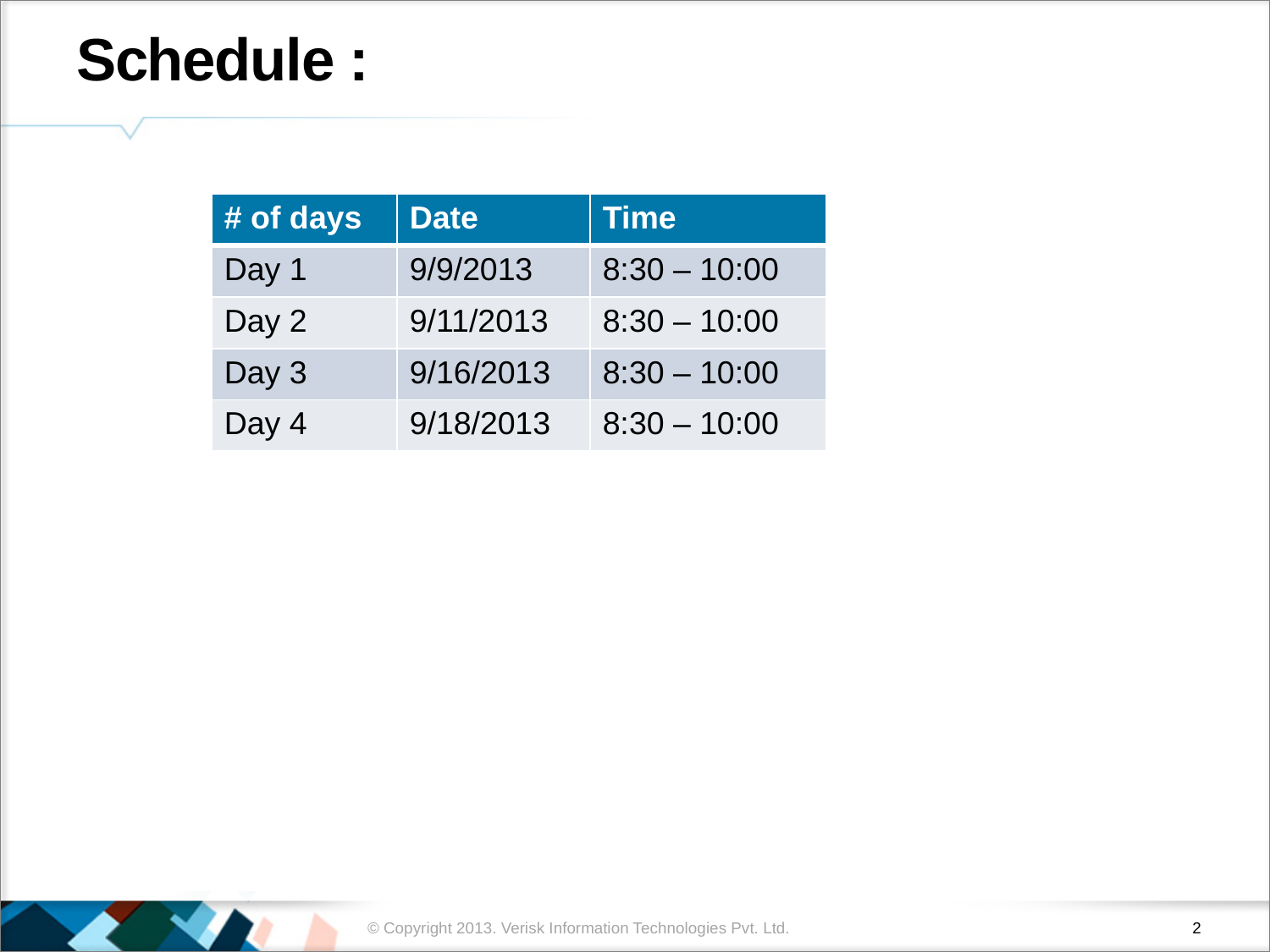

# Schedule :
| # of days | Date | Time |
| --- | --- | --- |
| Day 1 | 9/9/2013 | 8:30 – 10:00 |
| Day 2 | 9/11/2013 | 8:30 – 10:00 |
| Day 3 | 9/16/2013 | 8:30 – 10:00 |
| Day 4 | 9/18/2013 | 8:30 – 10:00 |